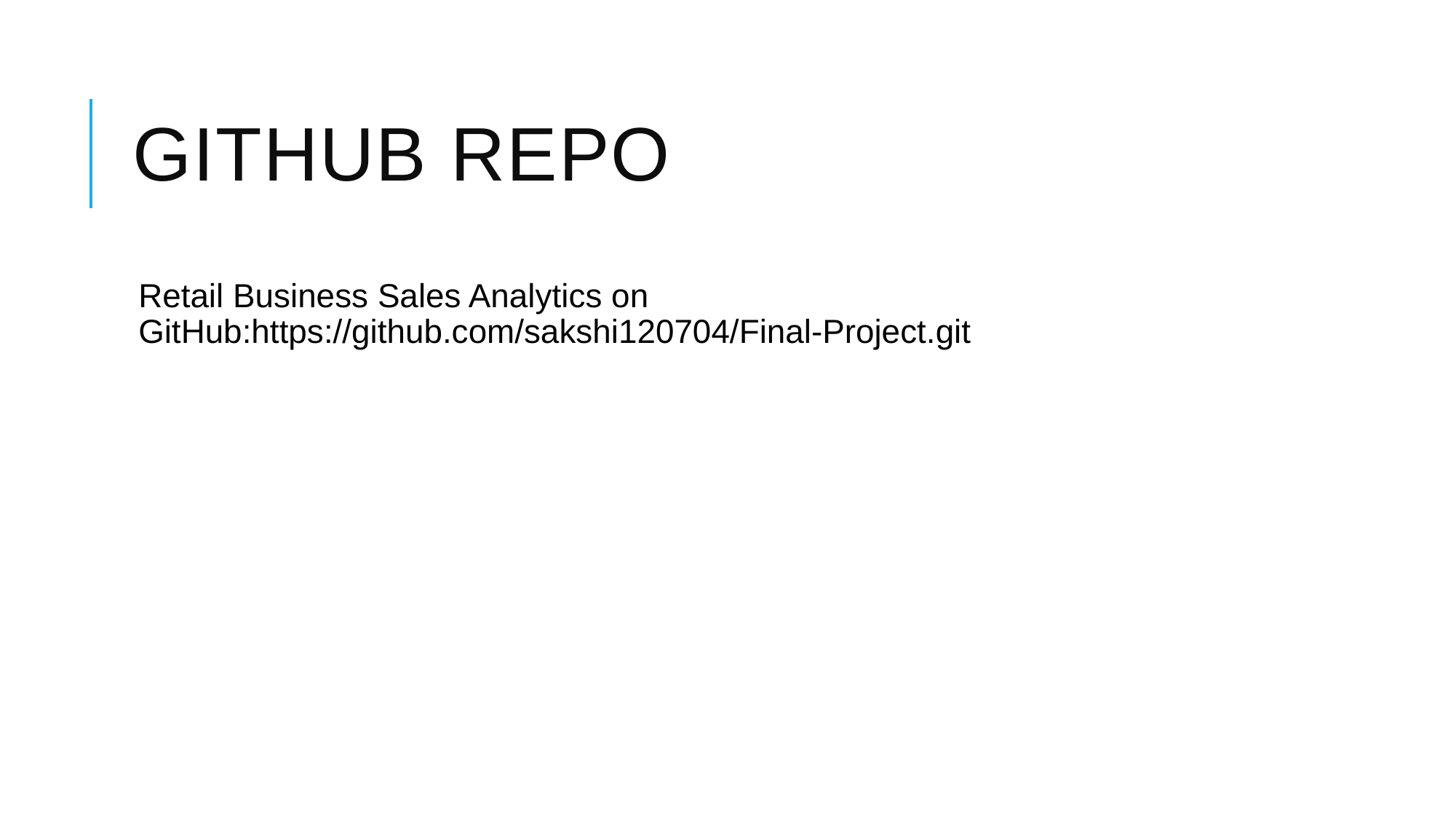

# GitHub Repo
Retail Business Sales Analytics on GitHub:https://github.com/sakshi120704/Final-Project.git